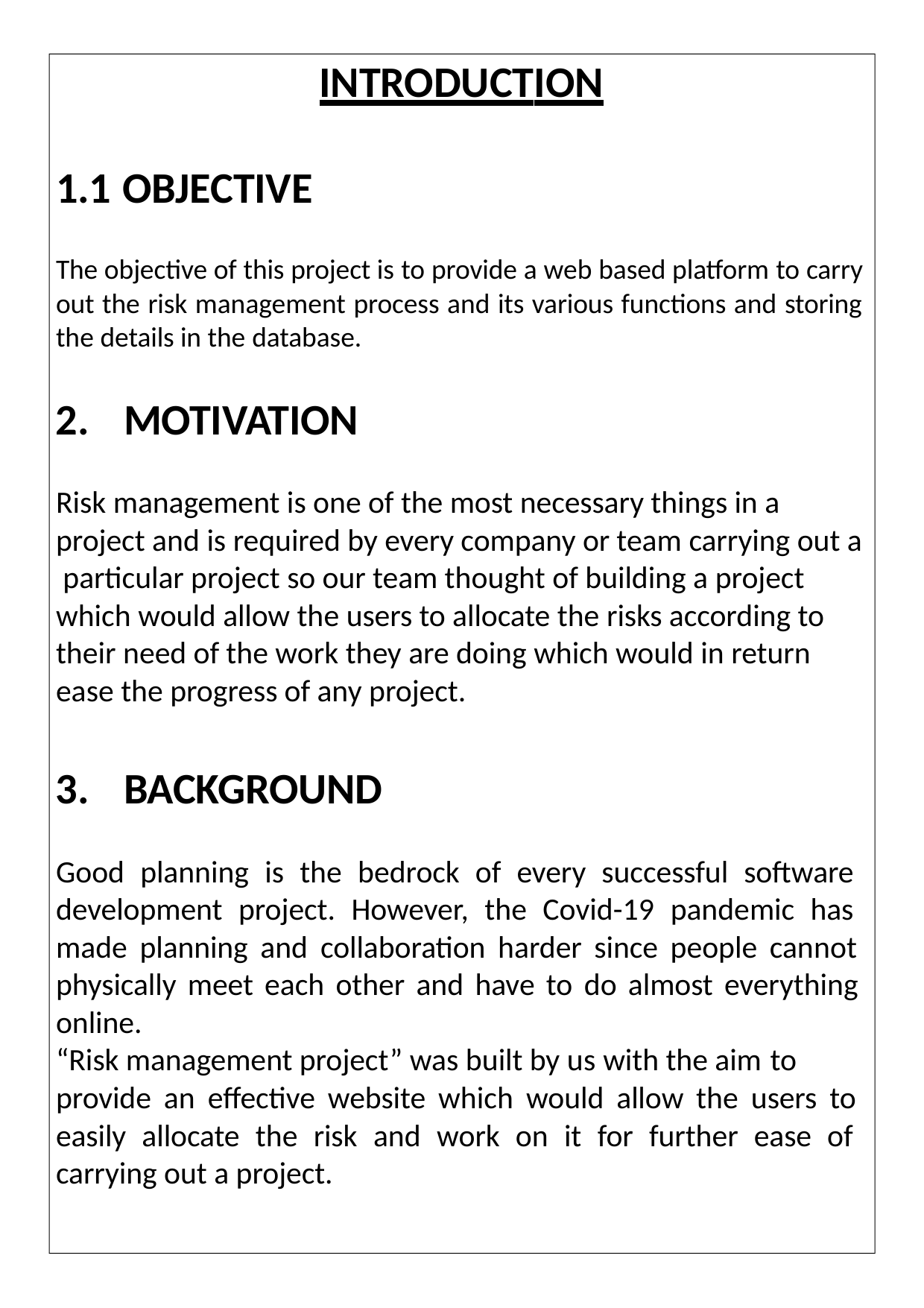

# INTRODUCTION

1.1 OBJECTIVE
The objective of this project is to provide a web based platform to carry  out the risk management process and its various functions and storing  the details in the database.
MOTIVATION
Risk management is one of the most necessary things in a  project and is required by every company or team carrying out a  particular project so our team thought of building a project  which would allow the users to allocate the risks according to  their need of the work they are doing which would in return  ease the progress of any project.

BACKGROUND
Good planning is the bedrock of every successful software  development project. However, the Covid-19 pandemic has  made planning and collaboration harder since people cannot  physically meet each other and have to do almost everything  online.
“Risk management project” was built by us with the aim to
provide an effective website which would allow the users to  easily allocate the risk and work on it for further ease of  carrying out a project.